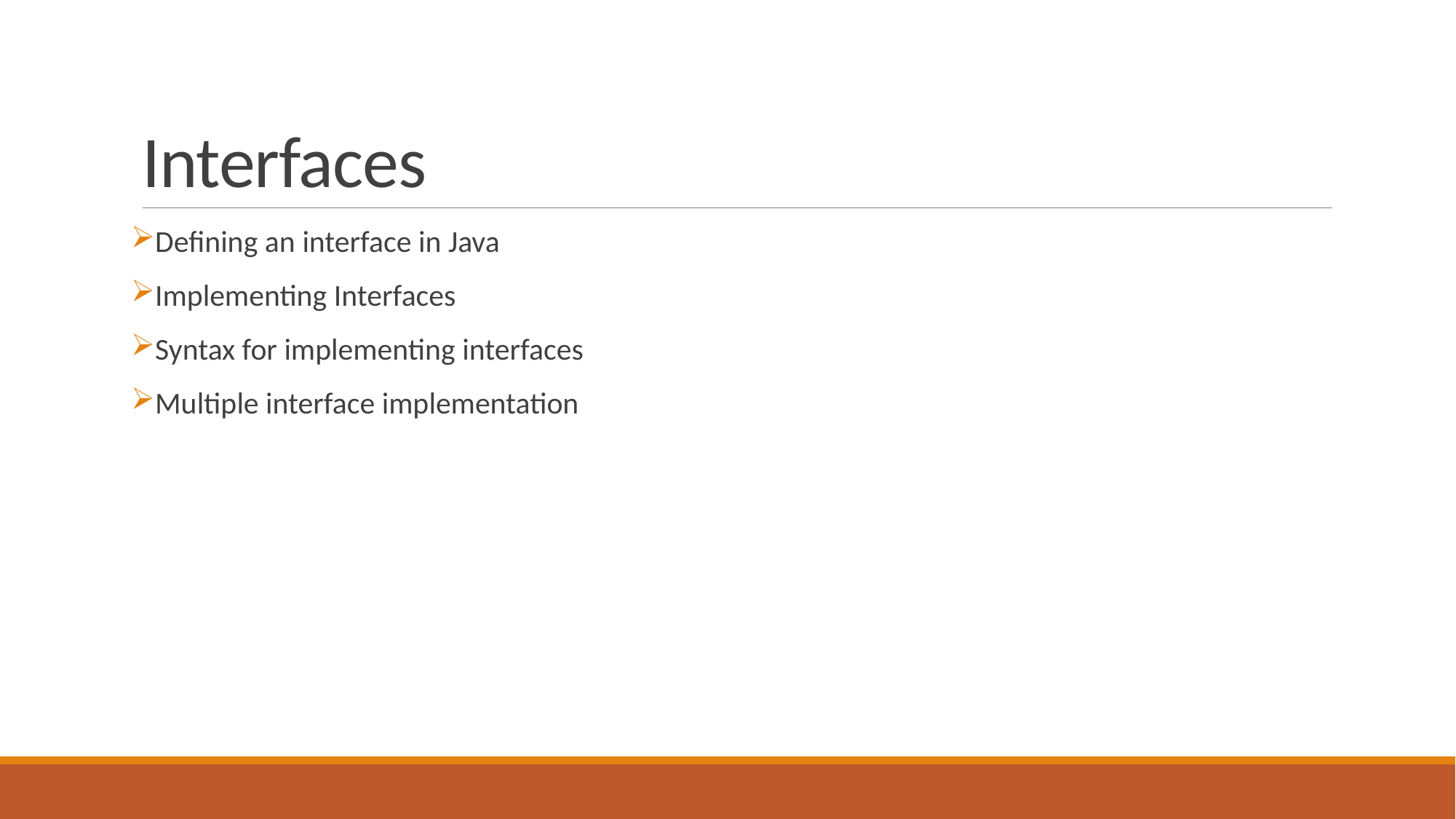

# Interfaces
Defining an interface in Java
Implementing Interfaces
Syntax for implementing interfaces
Multiple interface implementation